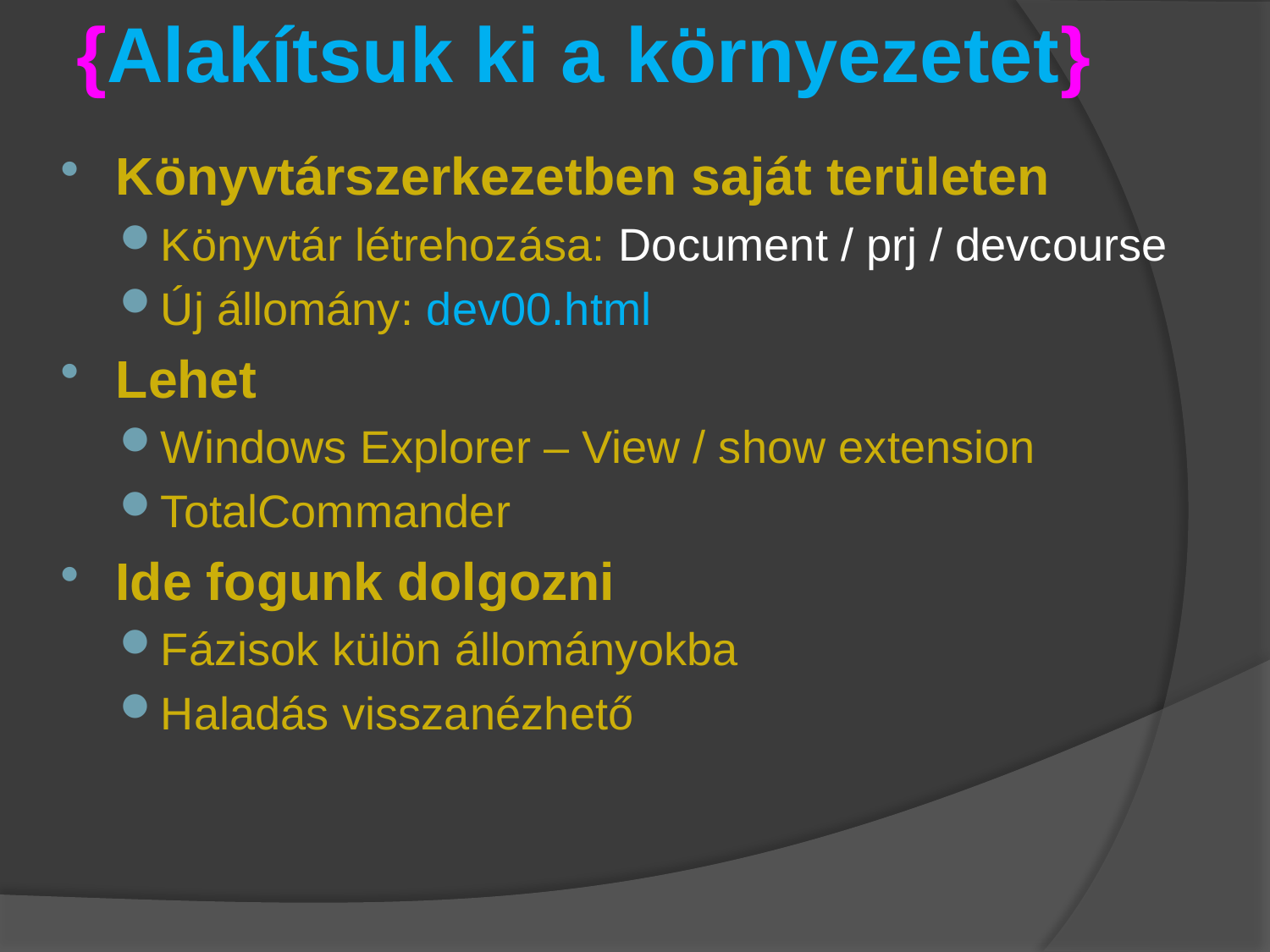

# {Alakítsuk ki a környezetet}
Könyvtárszerkezetben saját területen
Könyvtár létrehozása: Document / prj / devcourse
Új állomány: dev00.html
Lehet
Windows Explorer – View / show extension
TotalCommander
Ide fogunk dolgozni
Fázisok külön állományokba
Haladás visszanézhető